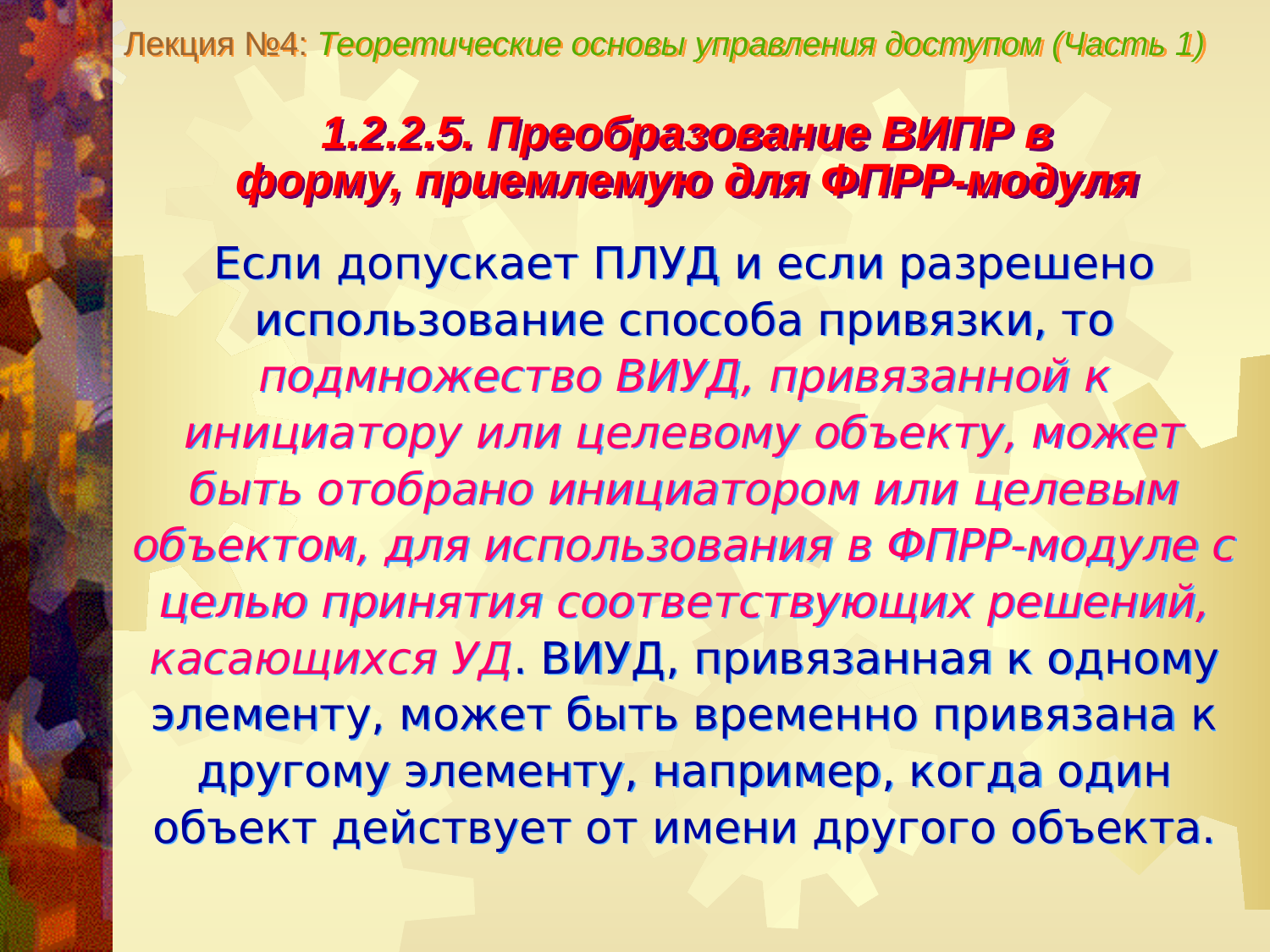

Лекция №4: Теоретические основы управления доступом (Часть 1)
1.2.2.5. Преобразование ВИПР в
форму, приемлемую для ФПРР-модуля
Если допускает ПЛУД и если разрешено использование способа привязки, то подмножество ВИУД, привязанной к инициатору или целевому объекту, может быть отобрано инициатором или целевым объектом, для использования в ФПРР-модуле с целью принятия соответствующих решений, касающихся УД. ВИУД, привязанная к одному элементу, может быть временно привязана к другому элементу, например, когда один объект действует от имени другого объекта.